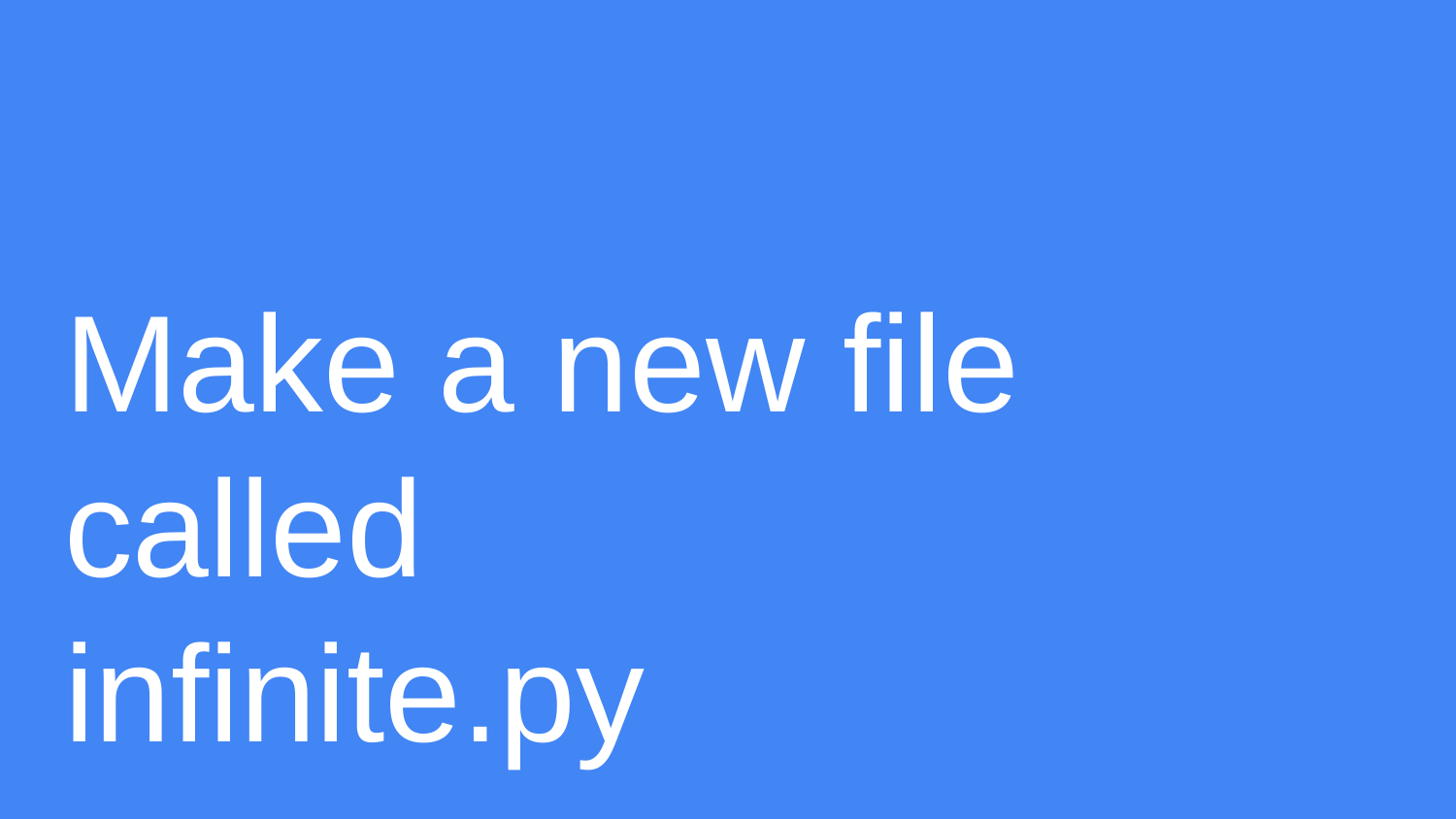

# Make a new file called
infinite.py